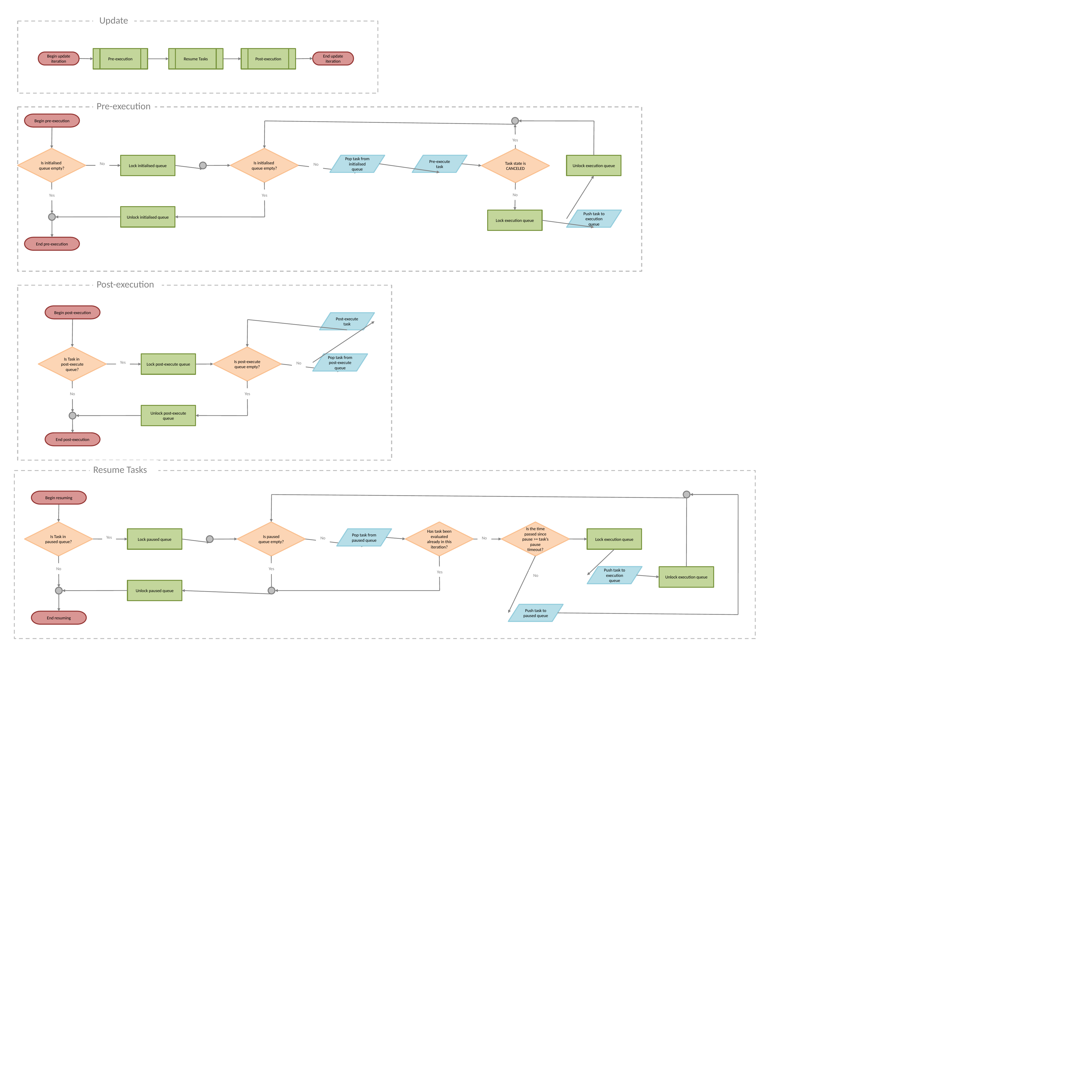

Update

Pre-execution
Resume Tasks
Post-execution
Begin update iteration
End update iteration
Pre-execution

Begin pre-execution

Yes
Is initialised
queue empty?
Is initialised
queue empty?
Task state is
CANCELED
No
Lock initialised queue
No
Pop task from initialised queue
Pre-execute task
Unlock execution queue

Yes
Yes
No
Unlock initialised queue
Lock execution queue
Push task to execution queue

End pre-execution
Post-execution

Begin post-execution
Post-execute task
Is Task in
post-execute queue?
Is post-execute
queue empty?
Yes
Lock post-execute queue
No
Pop task from post-execute queue
No
Yes
Unlock post-execute queue

End post-execution
Resume Tasks

Begin resuming

Is Task in
paused queue?
Is paused
queue empty?
Has task been evaluated already in this iteration?
Is the time passed since pause >= task’s pause timeout?
Yes
Lock paused queue
No
Pop task from paused queue
No
Lock execution queue

No
Yes
Yes
Push task to execution queue
Unlock execution queue
No
Unlock paused queue

Push task to paused queue
End resuming